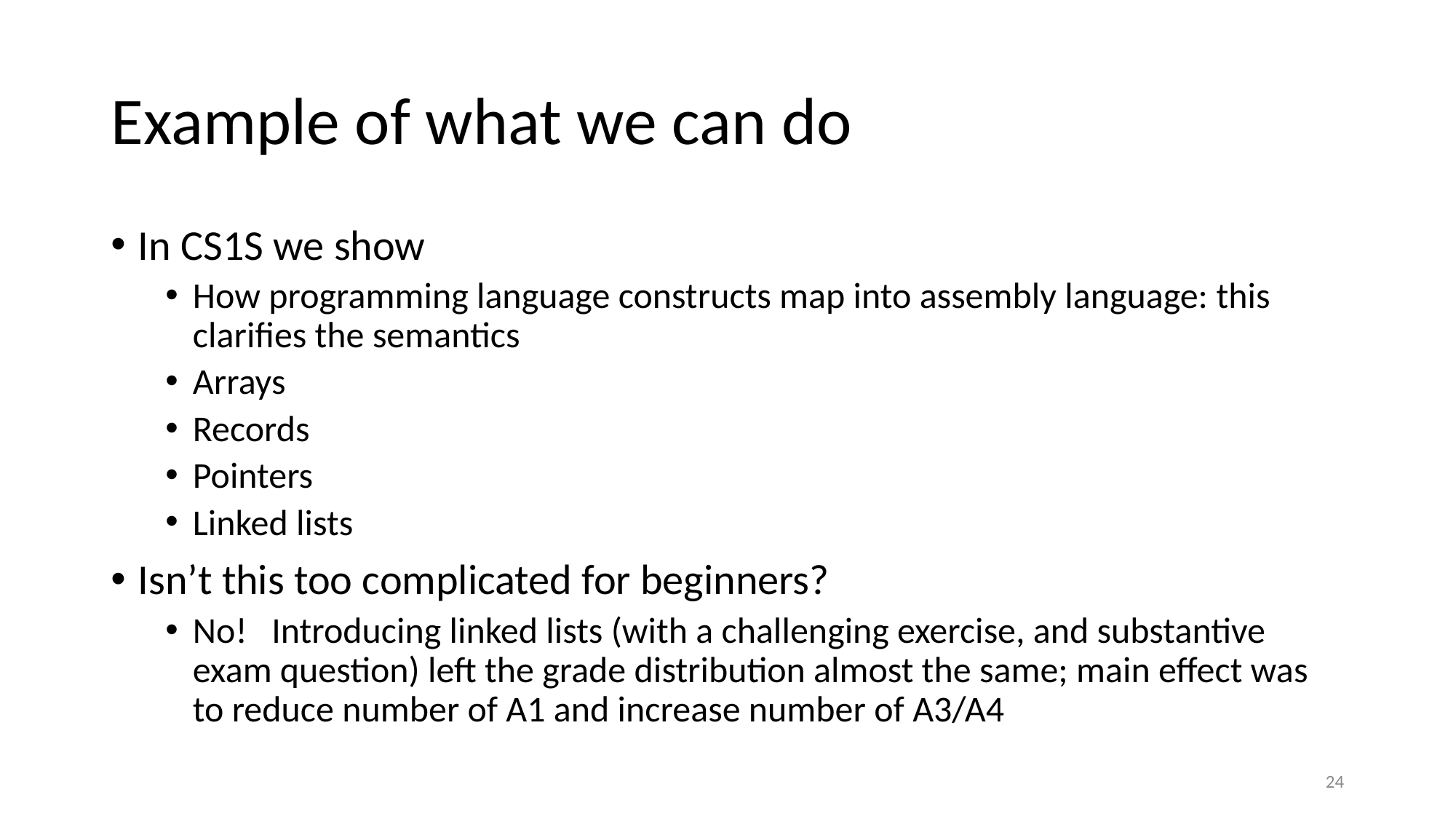

# Example of what we can do
In CS1S we show
How programming language constructs map into assembly language: this clarifies the semantics
Arrays
Records
Pointers
Linked lists
Isn’t this too complicated for beginners?
No!   Introducing linked lists (with a challenging exercise, and substantive exam question) left the grade distribution almost the same; main effect was to reduce number of A1 and increase number of A3/A4
24